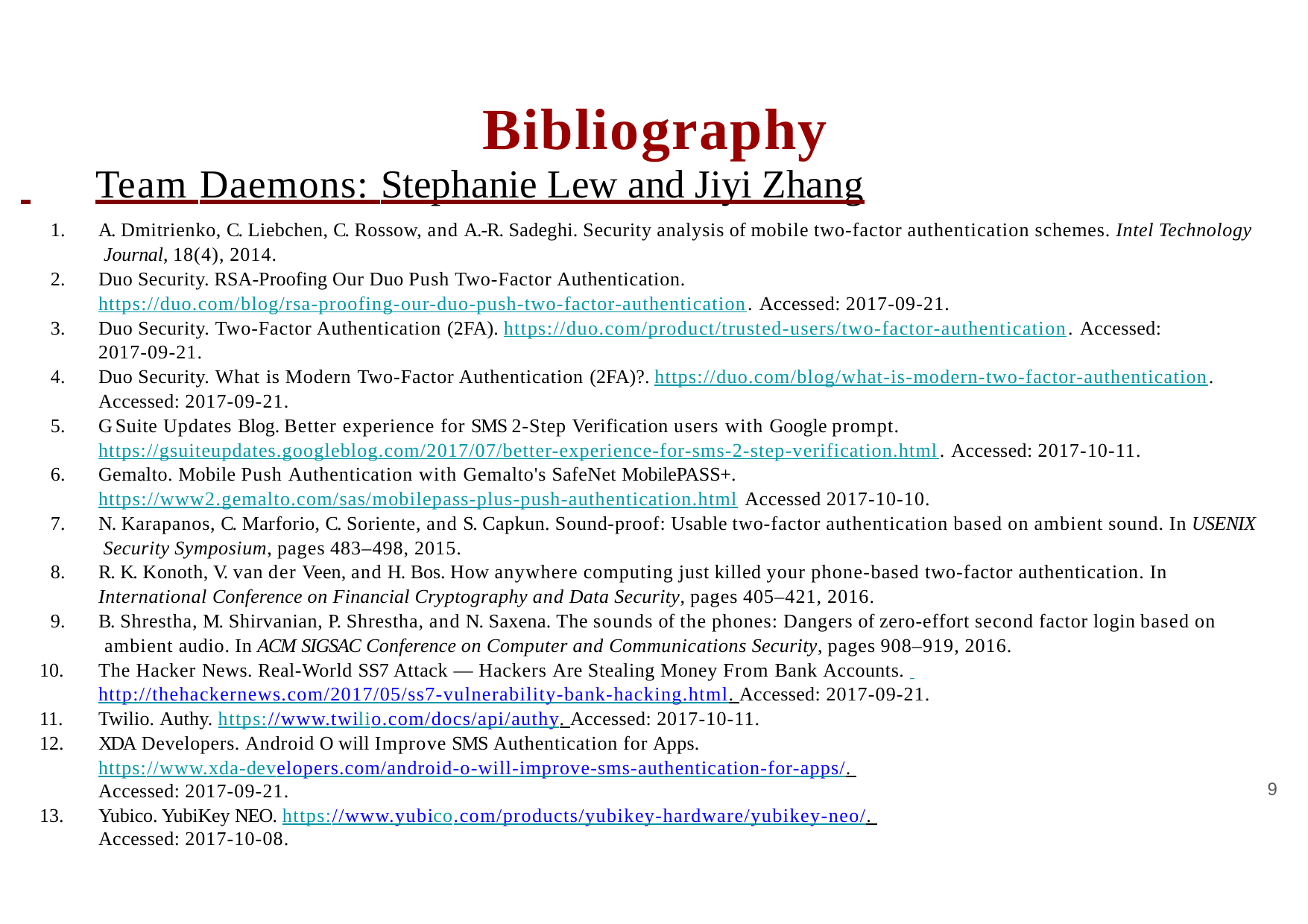

# Bibliography
 	Team Daemons: Stephanie Lew and Jiyi Zhang
A. Dmitrienko, C. Liebchen, C. Rossow, and A.-R. Sadeghi. Security analysis of mobile two-factor authentication schemes. Intel Technology  Journal, 18(4), 2014.
Duo Security. RSA-Proofing Our Duo Push Two-Factor Authentication.
https://duo.com/blog/rsa-proofing-our-duo-push-two-factor-authentication. Accessed: 2017-09-21.
Duo Security. Two-Factor Authentication (2FA). https://duo.com/product/trusted-users/two-factor-authentication. Accessed:  2017-09-21.
Duo Security. What is Modern Two-Factor Authentication (2FA)?. https://duo.com/blog/what-is-modern-two-factor-authentication.  Accessed: 2017-09-21.
G Suite Updates Blog. Better experience for SMS 2-Step Verification users with Google prompt.  https://gsuiteupdates.googleblog.com/2017/07/better-experience-for-sms-2-step-verification.html. Accessed: 2017-10-11.
Gemalto. Mobile Push Authentication with Gemalto's SafeNet MobilePASS+.  https://www2.gemalto.com/sas/mobilepass-plus-push-authentication.html Accessed 2017-10-10.
N. Karapanos, C. Marforio, C. Soriente, and S. Capkun. Sound-proof: Usable two-factor authentication based on ambient sound. In USENIX  Security Symposium, pages 483–498, 2015.
R. K. Konoth, V. van der Veen, and H. Bos. How anywhere computing just killed your phone-based two-factor authentication. In
International Conference on Financial Cryptography and Data Security, pages 405–421, 2016.
B. Shrestha, M. Shirvanian, P. Shrestha, and N. Saxena. The sounds of the phones: Dangers of zero-effort second factor login based on  ambient audio. In ACM SIGSAC Conference on Computer and Communications Security, pages 908–919, 2016.
The Hacker News. Real-World SS7 Attack — Hackers Are Stealing Money From Bank Accounts.  http://thehackernews.com/2017/05/ss7-vulnerability-bank-hacking.html. Accessed: 2017-09-21.
Twilio. Authy. https://www.twilio.com/docs/api/authy. Accessed: 2017-10-11.
XDA Developers. Android O will Improve SMS Authentication for Apps.
https://www.xda-developers.com/android-o-will-improve-sms-authentication-for-apps/. Accessed: 2017-09-21.
Yubico. YubiKey NEO. https://www.yubico.com/products/yubikey-hardware/yubikey-neo/. Accessed: 2017-10-08.
9